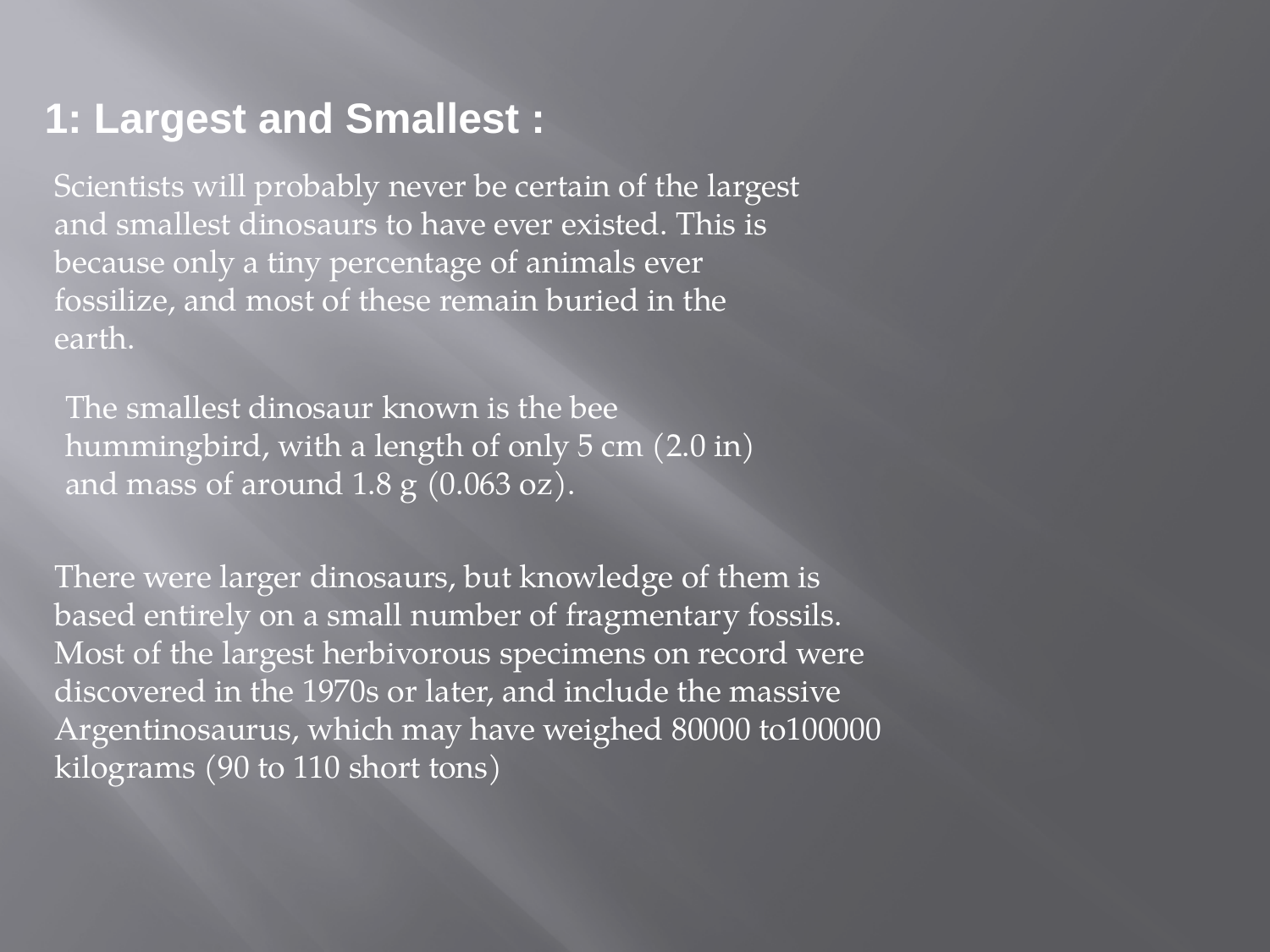

1: Largest and Smallest :
Scientists will probably never be certain of the largest and smallest dinosaurs to have ever existed. This is because only a tiny percentage of animals ever fossilize, and most of these remain buried in the earth.
The smallest dinosaur known is the bee hummingbird, with a length of only 5 cm (2.0 in) and mass of around 1.8 g (0.063 oz).
There were larger dinosaurs, but knowledge of them is based entirely on a small number of fragmentary fossils. Most of the largest herbivorous specimens on record were discovered in the 1970s or later, and include the massive Argentinosaurus, which may have weighed 80000 to100000 kilograms (90 to 110 short tons)